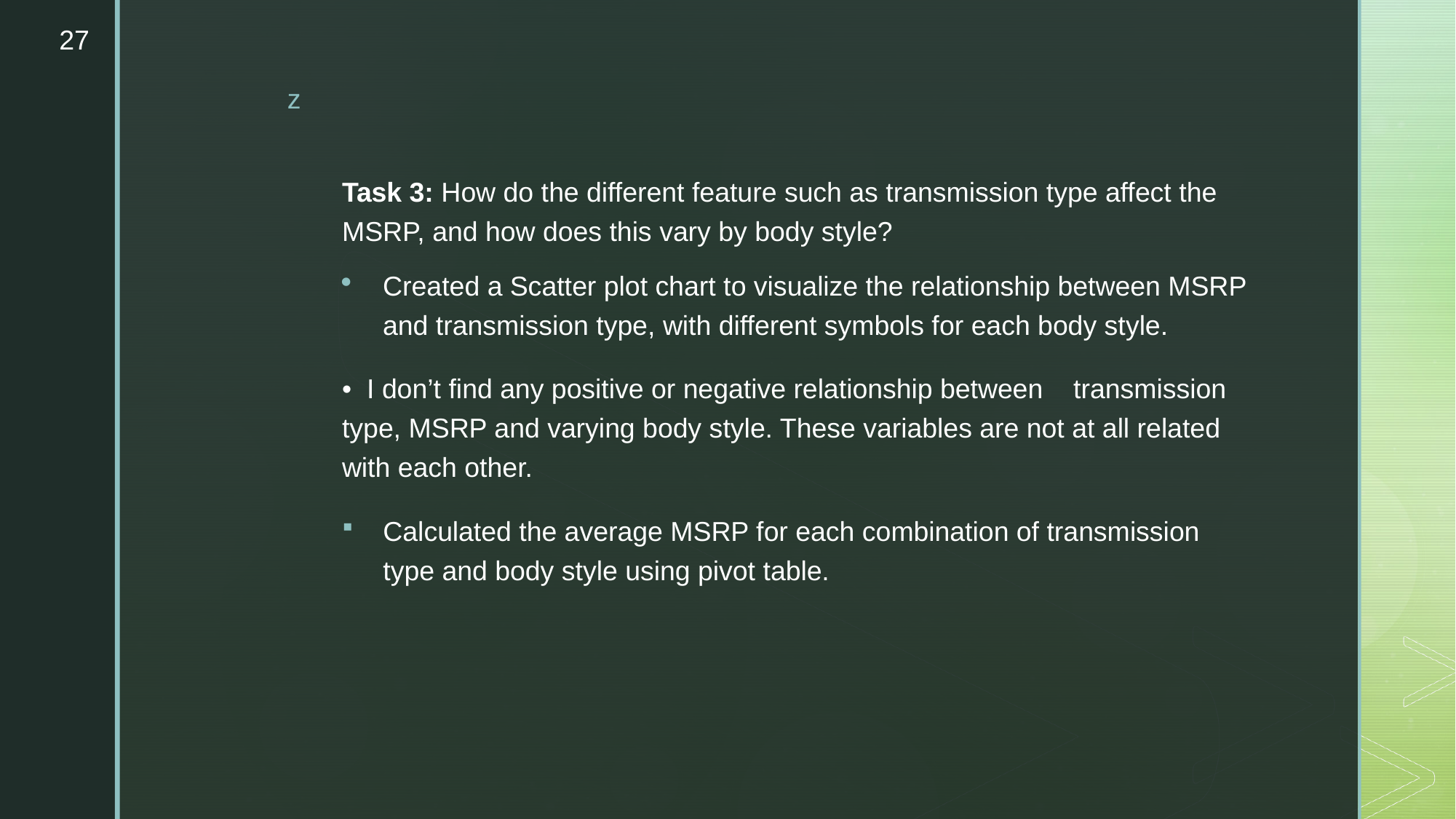

27
Task 3: How do the different feature such as transmission type affect the MSRP, and how does this vary by body style?
Created a Scatter plot chart to visualize the relationship between MSRP and transmission type, with different symbols for each body style.
•  I don’t find any positive or negative relationship between    transmission type, MSRP and varying body style. These variables are not at all related with each other.
Calculated the average MSRP for each combination of transmission type and body style using pivot table.